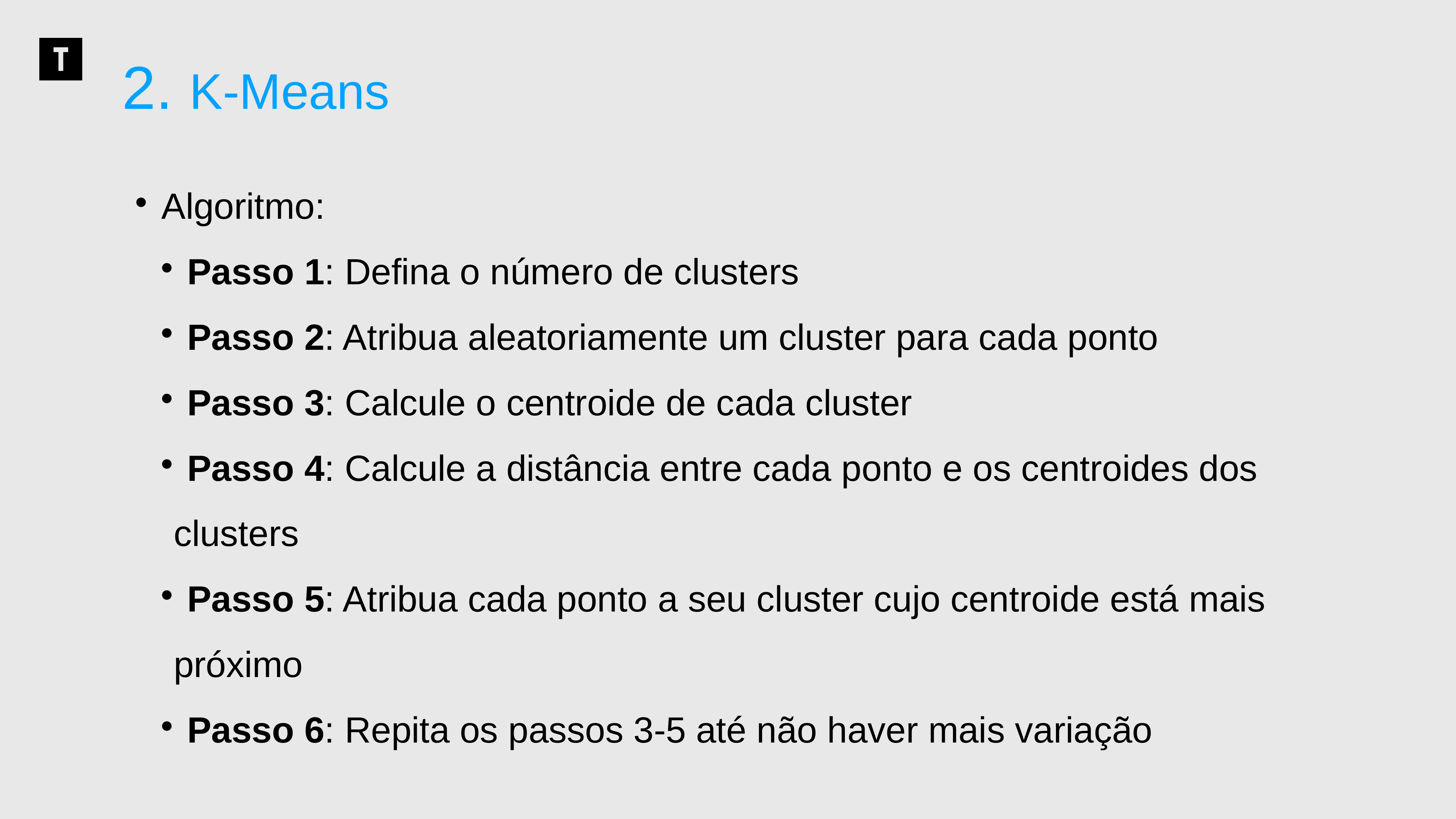

2. K-Means

 Algoritmo:
 Passo 1: Defina o número de clusters
 Passo 2: Atribua aleatoriamente um cluster para cada ponto
 Passo 3: Calcule o centroide de cada cluster
 Passo 4: Calcule a distância entre cada ponto e os centroides dos clusters
 Passo 5: Atribua cada ponto a seu cluster cujo centroide está mais próximo
 Passo 6: Repita os passos 3-5 até não haver mais variação